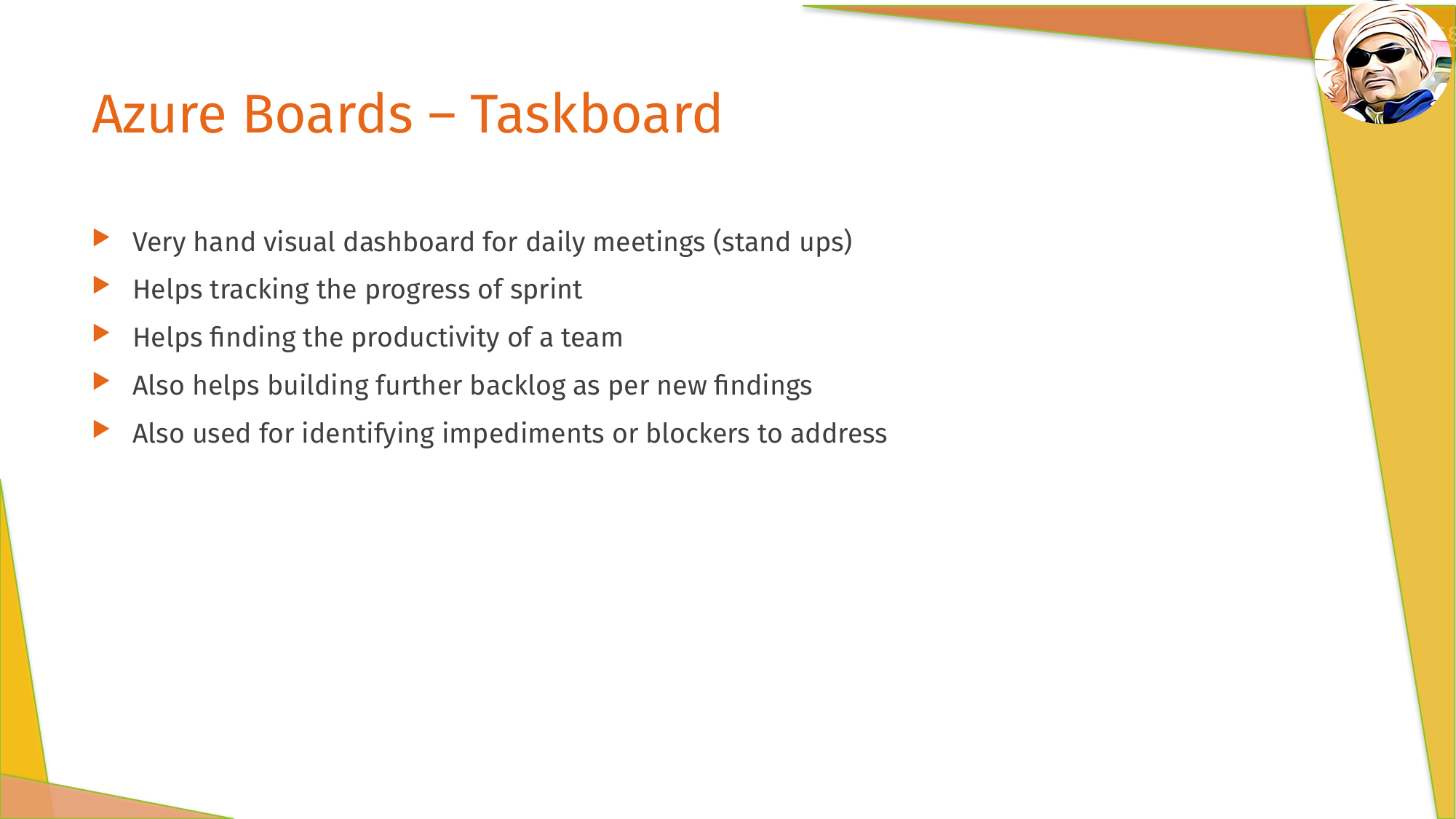

# Azure Boards – Taskboard
Very hand visual dashboard for daily meetings (stand ups)
Helps tracking the progress of sprint
Helps finding the productivity of a team
Also helps building further backlog as per new findings
Also used for identifying impediments or blockers to address